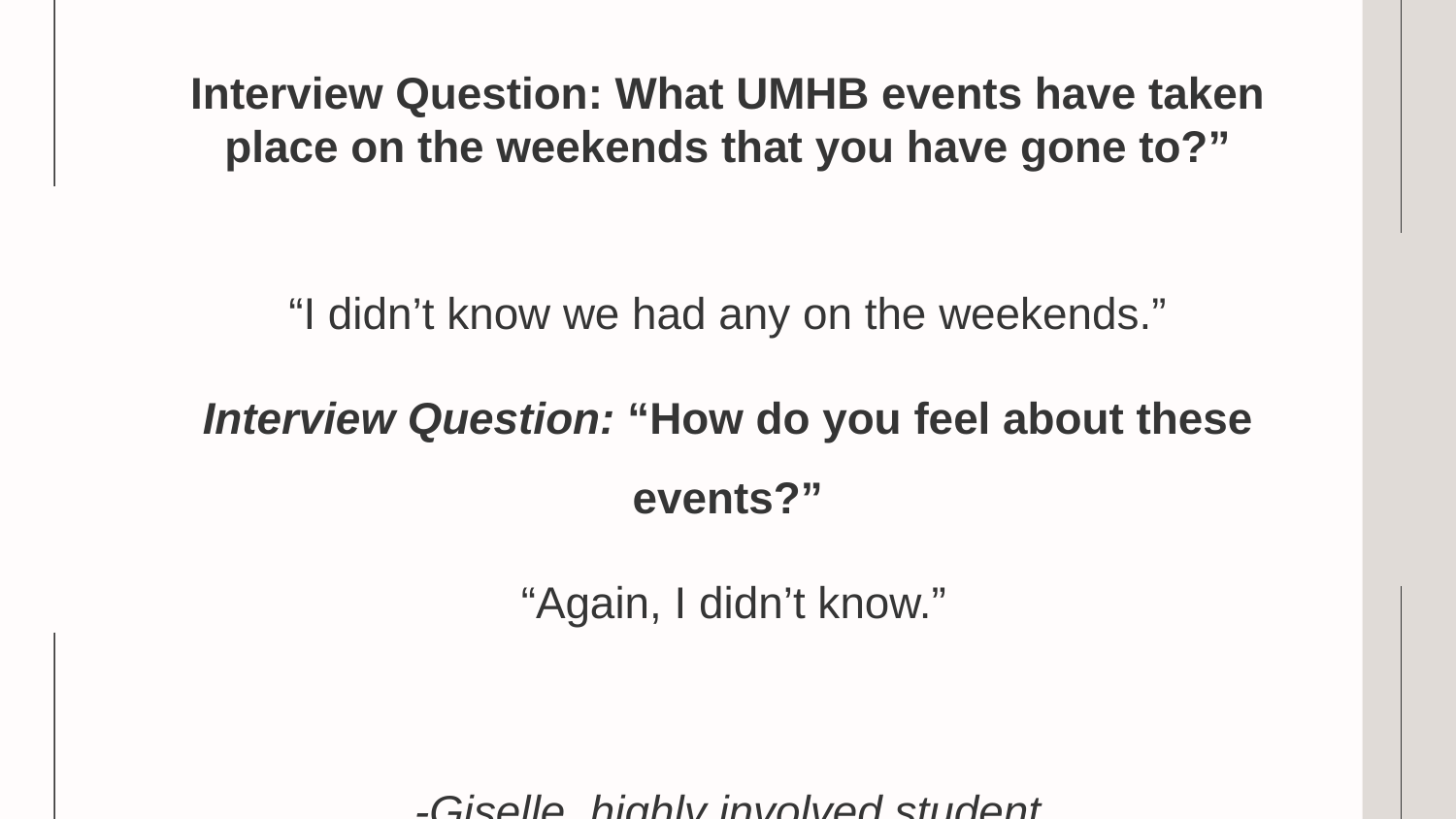

# Interview Question: What UMHB events have taken place on the weekends that you have gone to?”
“I didn’t know we had any on the weekends.”
Interview Question: “How do you feel about these events?”
 “Again, I didn’t know.”

-Giselle, highly involved student